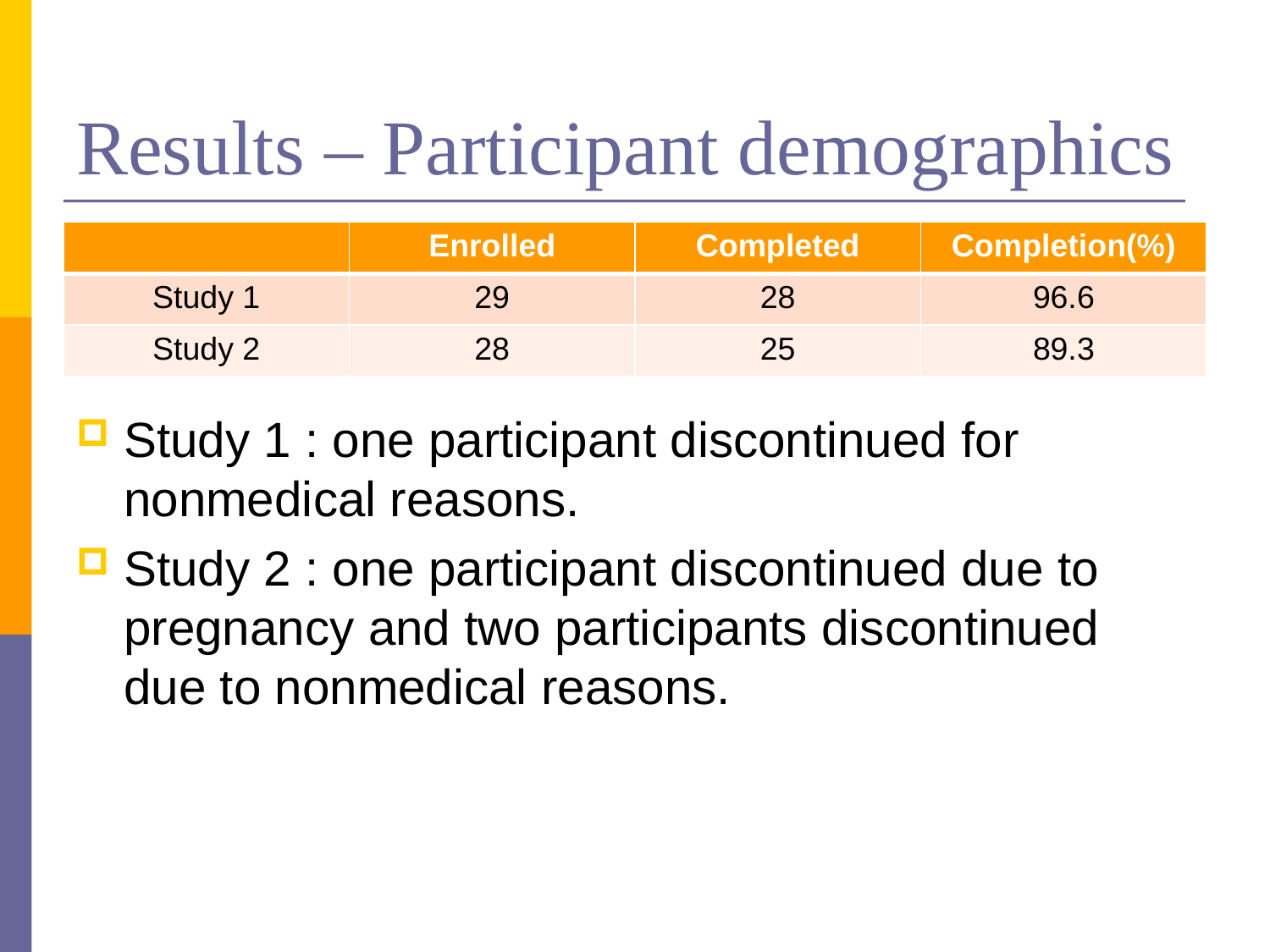

# Results – Participant demographics
|  | Enrolled | Completed | Completion(%) |
| --- | --- | --- | --- |
| Study 1 | 29 | 28 | 96.6 |
| Study 2 | 28 | 25 | 89.3 |
Study 1 : one participant discontinued for nonmedical reasons.
Study 2 : one participant discontinued due to pregnancy and two participants discontinued due to nonmedical reasons.